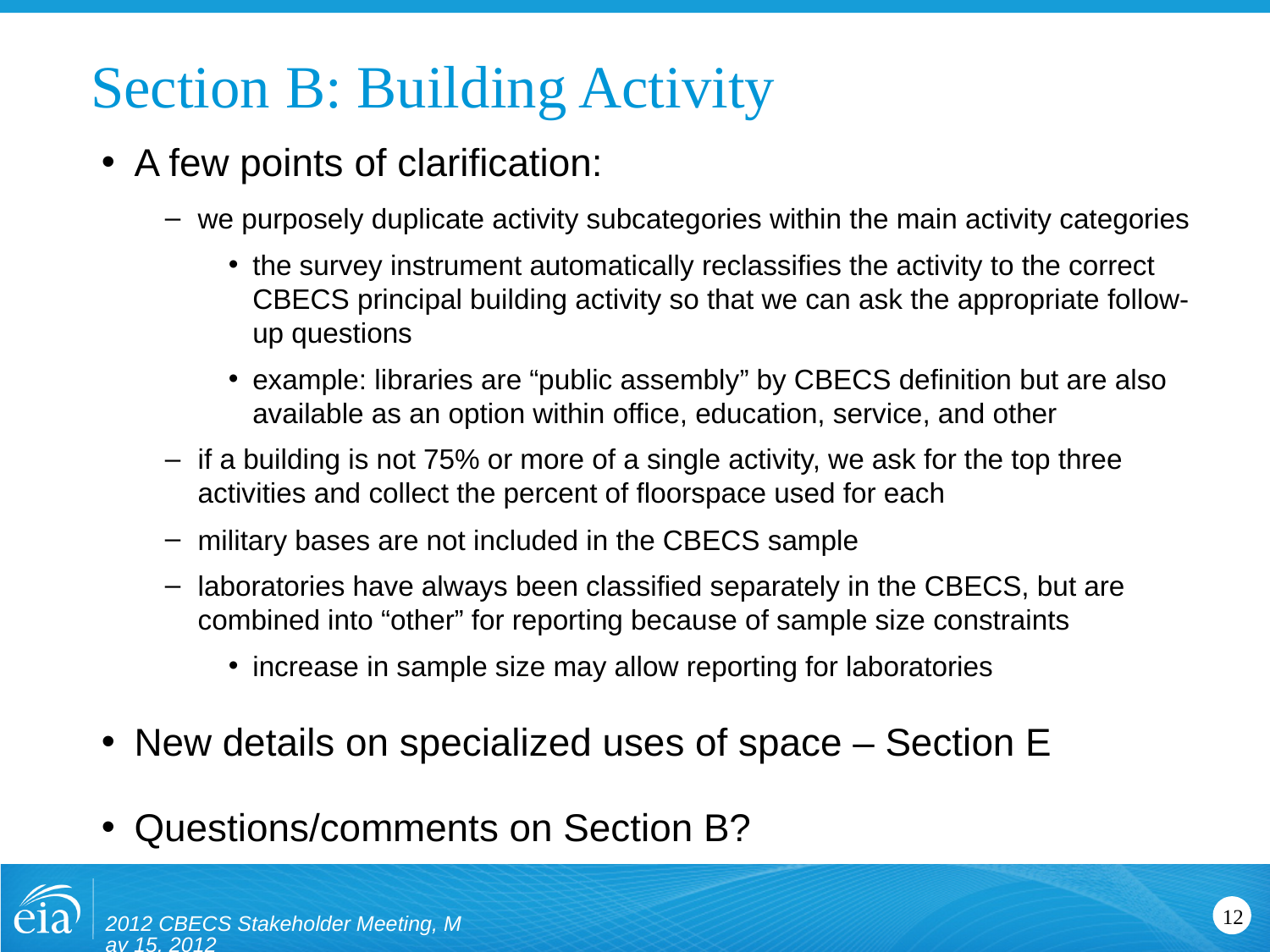

# Section B: Building Activity
A few points of clarification:
we purposely duplicate activity subcategories within the main activity categories
the survey instrument automatically reclassifies the activity to the correct CBECS principal building activity so that we can ask the appropriate follow-up questions
example: libraries are “public assembly” by CBECS definition but are also available as an option within office, education, service, and other
if a building is not 75% or more of a single activity, we ask for the top three activities and collect the percent of floorspace used for each
military bases are not included in the CBECS sample
laboratories have always been classified separately in the CBECS, but are combined into “other” for reporting because of sample size constraints
increase in sample size may allow reporting for laboratories
New details on specialized uses of space – Section E
Questions/comments on Section B?

2012 CBECS Stakeholder Meeting, May 15, 2012
12